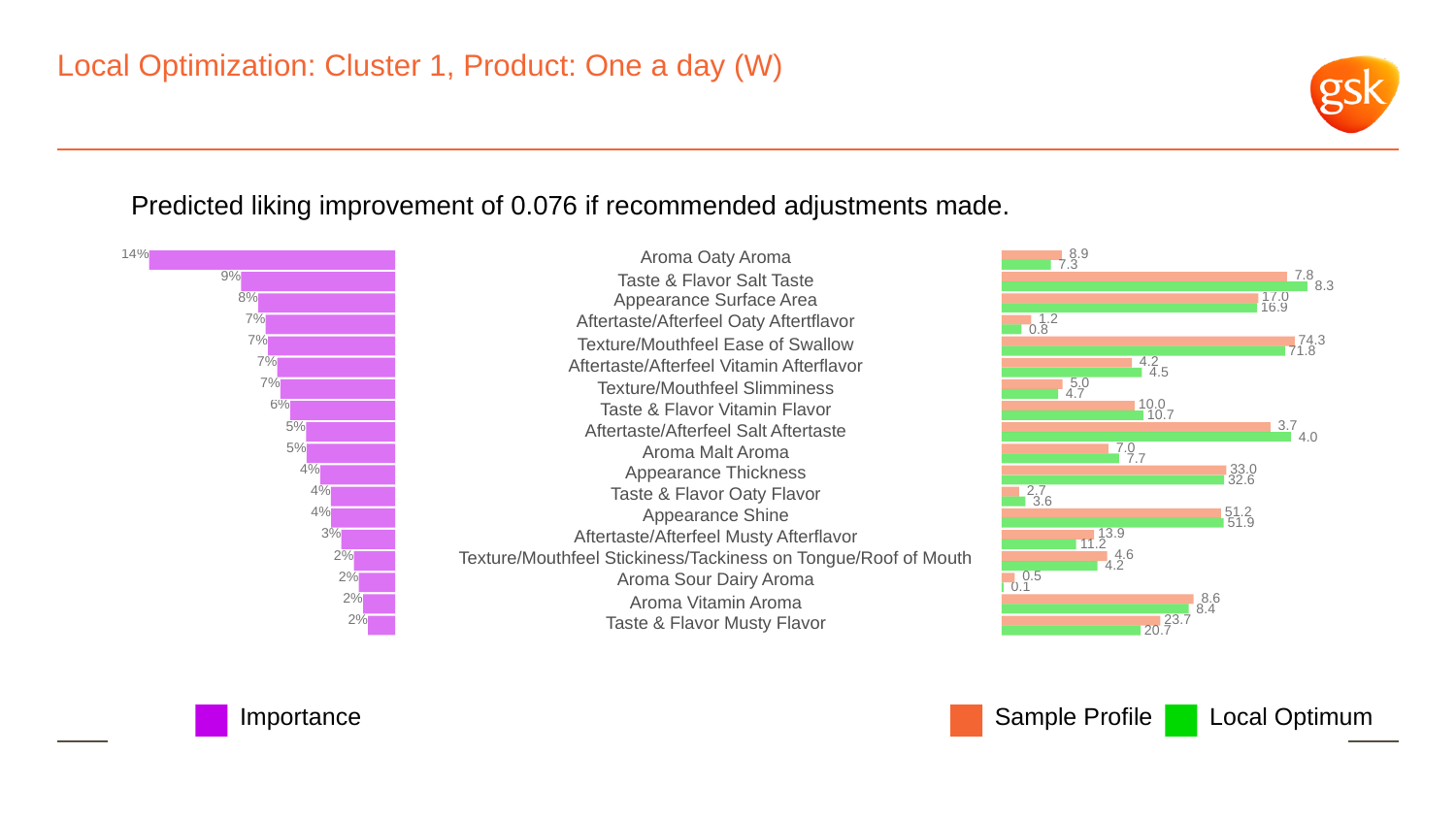

# Local Optimization: Cluster 1, Product: One a day (W)

Predicted liking improvement of 0.076 if recommended adjustments made.

  8.9
14%
Aroma Oaty Aroma

  7.3
  7.8
9%

Taste & Flavor Salt Taste

  8.3
 17.0
8%
Appearance Surface Area

 16.9
7%
  1.2
Aftertaste/Afterfeel Oaty Aftertflavor

  0.8
 74.3
7%

Texture/Mouthfeel Ease of Swallow

 71.8
7%
  4.2

Aftertaste/Afterfeel Vitamin Afterflavor

  4.5
  5.0
7%

Texture/Mouthfeel Slimminess

  4.7
 10.0
6%

Taste & Flavor Vitamin Flavor

 10.7
  3.7
5%

Aftertaste/Afterfeel Salt Aftertaste

  4.0
  7.0
5%

Aroma Malt Aroma

  7.7
 33.0
4%
Appearance Thickness

 32.6
4%
  2.7
Taste & Flavor Oaty Flavor

  3.6
 51.2
4%
Appearance Shine

 51.9
 13.9
3%
Aftertaste/Afterfeel Musty Afterflavor

 11.2
  4.6
2%
Texture/Mouthfeel Stickiness/Tackiness on Tongue/Roof of Mouth

  4.2
  0.5
2%
Aroma Sour Dairy Aroma

  0.1
  8.6
2%

Aroma Vitamin Aroma

  8.4
 23.7
2%
Taste & Flavor Musty Flavor

 20.7

Local Optimum
Sample Profile
Importance